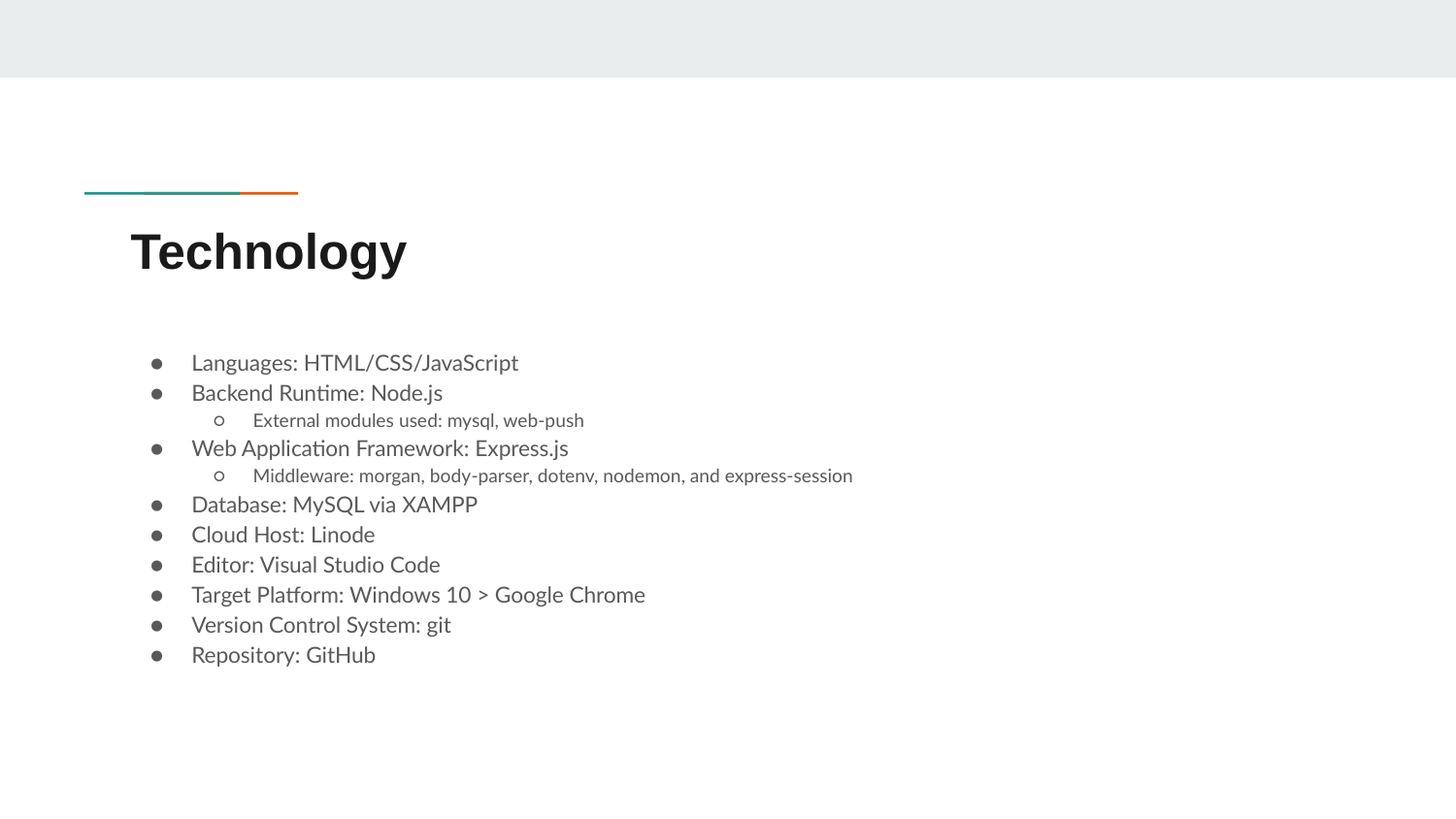

# Technology
Languages: HTML/CSS/JavaScript
Backend Runtime: Node.js
External modules used: mysql, web-push
Web Application Framework: Express.js
Middleware: morgan, body-parser, dotenv, nodemon, and express-session
Database: MySQL via XAMPP
Cloud Host: Linode
Editor: Visual Studio Code
Target Platform: Windows 10 > Google Chrome
Version Control System: git
Repository: GitHub